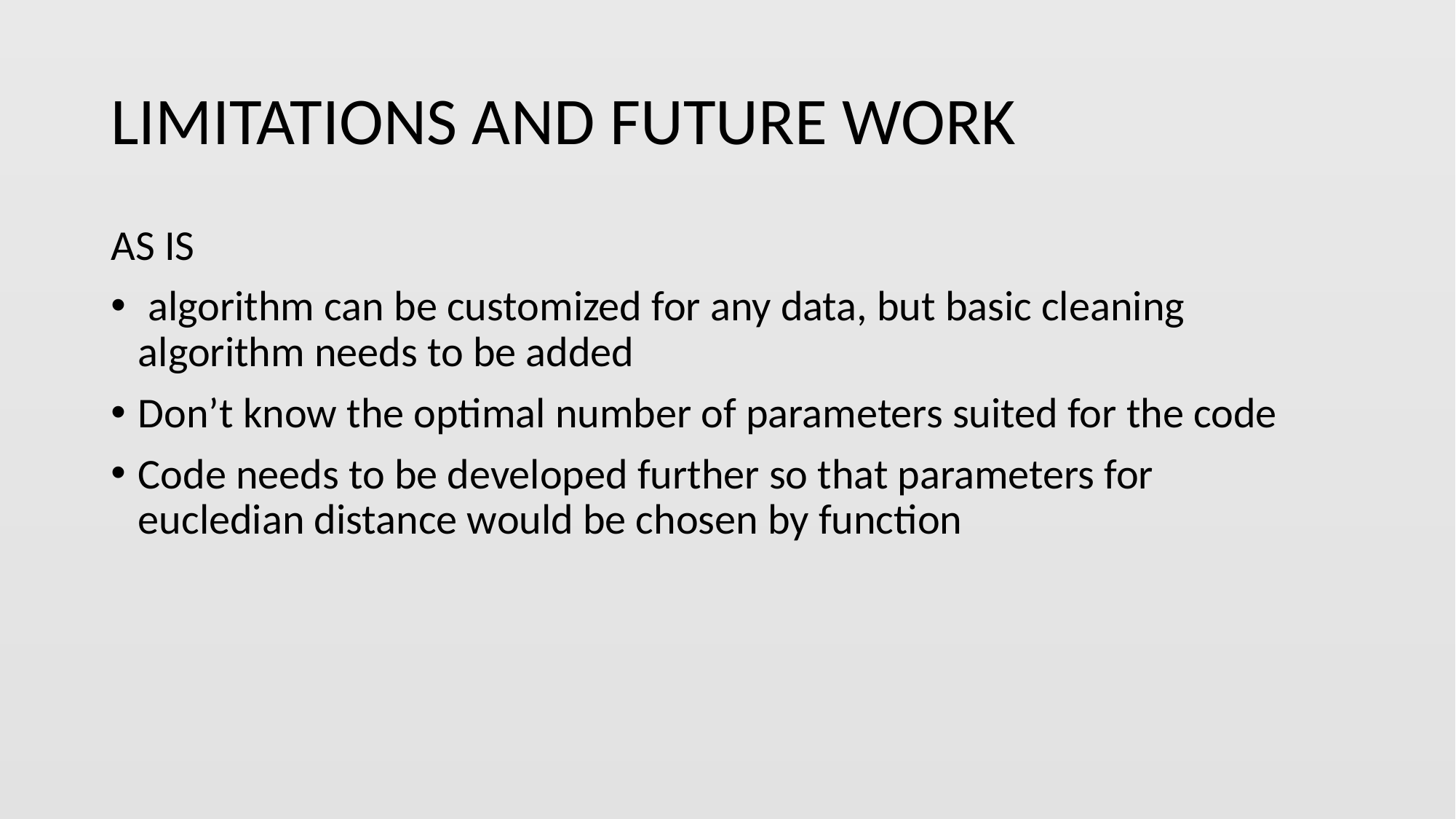

# LIMITATIONS AND FUTURE WORK
AS IS
 algorithm can be customized for any data, but basic cleaning algorithm needs to be added
Don’t know the optimal number of parameters suited for the code
Code needs to be developed further so that parameters for eucledian distance would be chosen by function